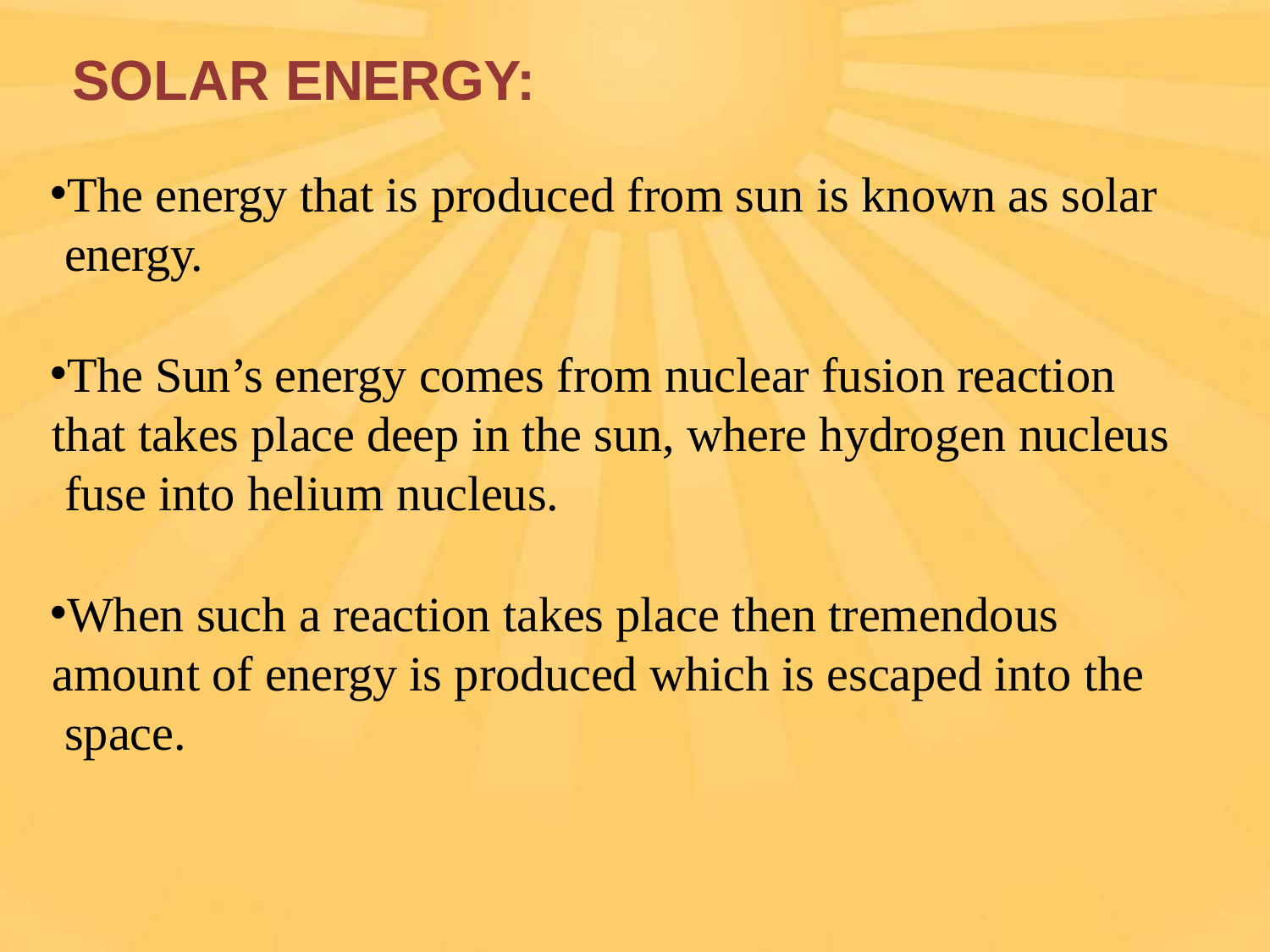

# SOLAR ENERGY:
The energy that is produced from sun is known as solar  energy.

The Sun’s energy comes from nuclear fusion reaction  that takes place deep in the sun, where hydrogen nucleus  fuse into helium nucleus.

When such a reaction takes place then tremendous  amount of energy is produced which is escaped into the  space.